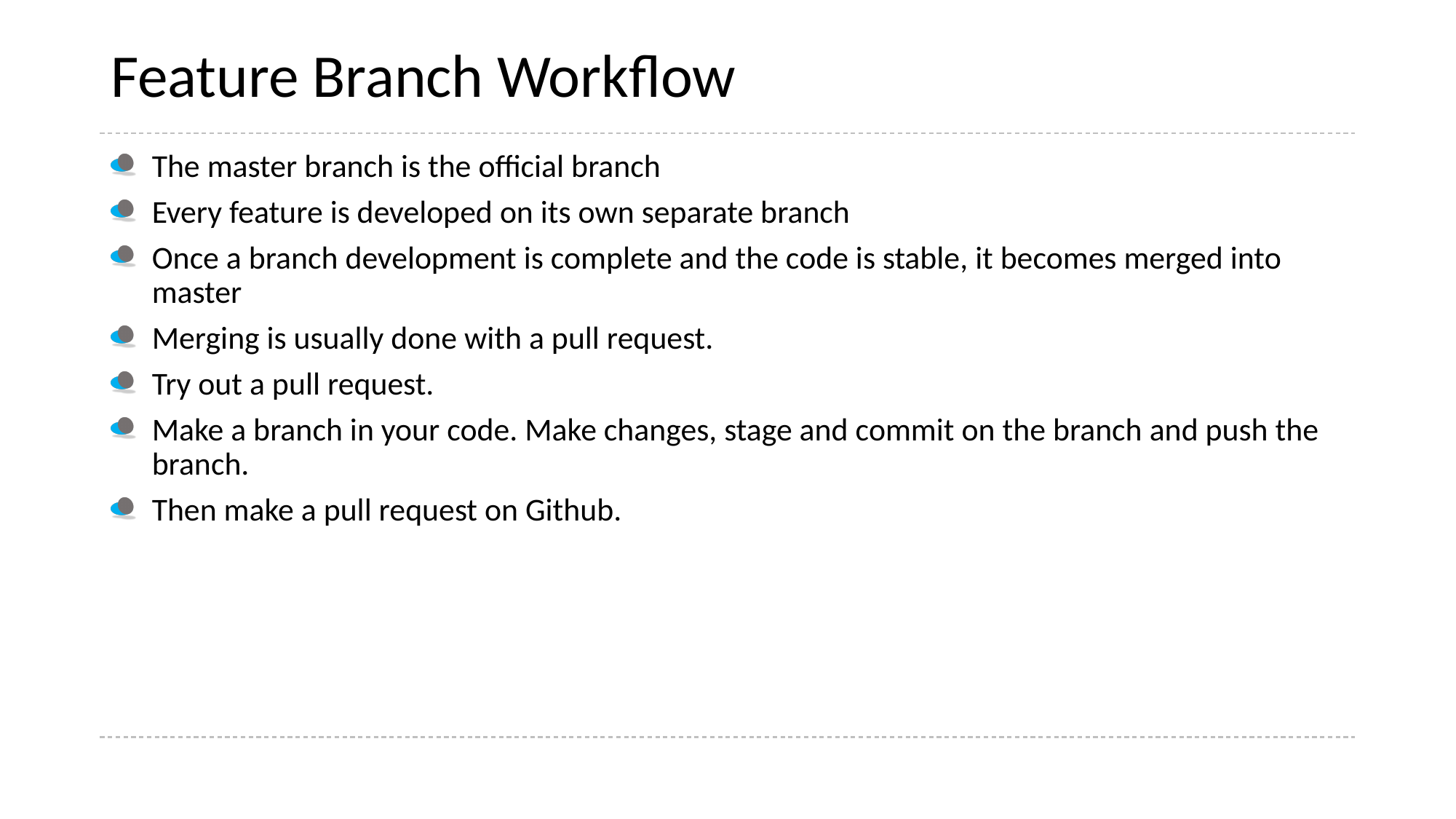

# Feature Branch Workflow
The master branch is the official branch
Every feature is developed on its own separate branch
Once a branch development is complete and the code is stable, it becomes merged into master
Merging is usually done with a pull request.
Try out a pull request.
Make a branch in your code. Make changes, stage and commit on the branch and push the branch.
Then make a pull request on Github.